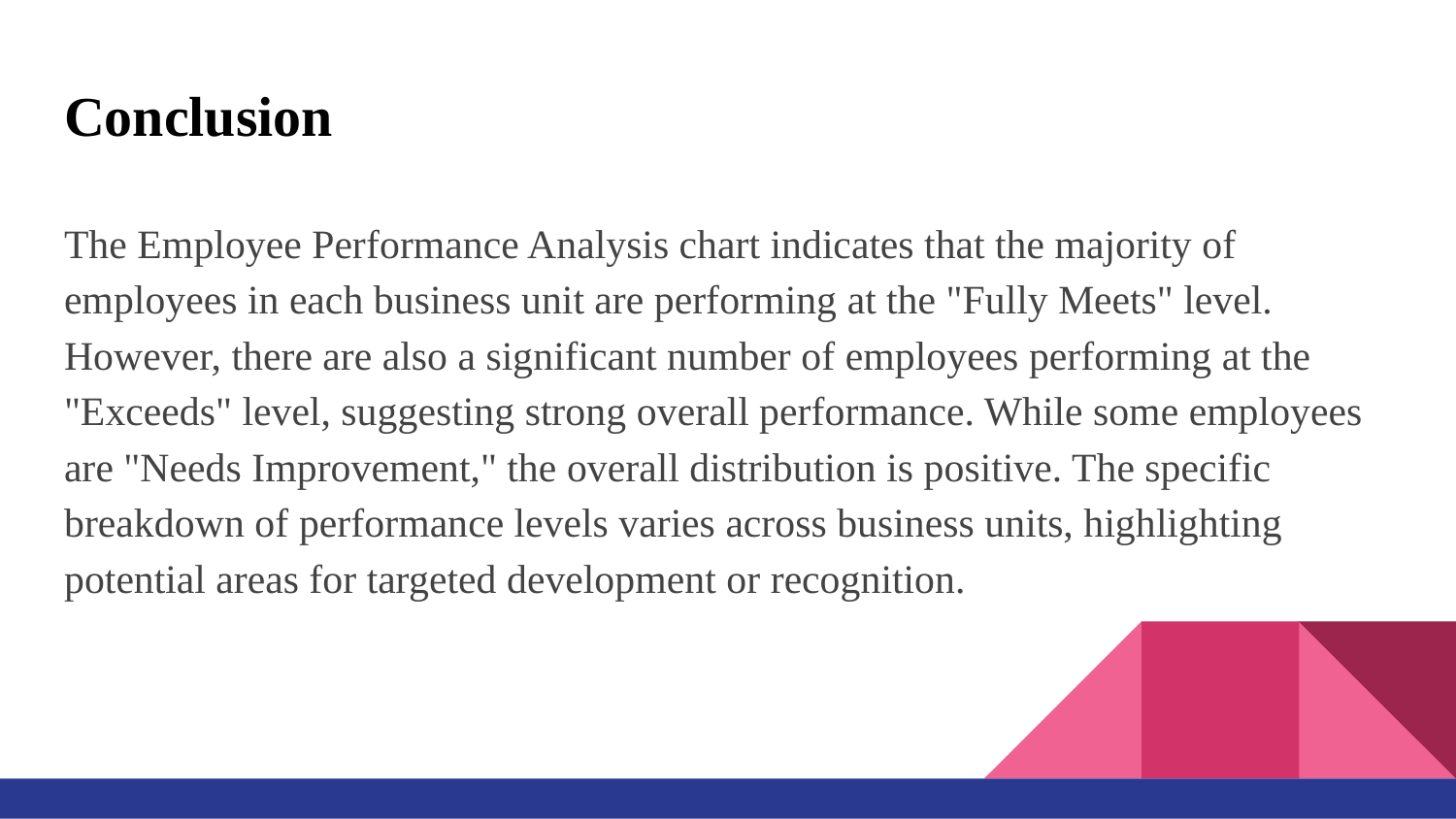

# Conclusion
The Employee Performance Analysis chart indicates that the majority of employees in each business unit are performing at the "Fully Meets" level. However, there are also a significant number of employees performing at the "Exceeds" level, suggesting strong overall performance. While some employees are "Needs Improvement," the overall distribution is positive. The specific breakdown of performance levels varies across business units, highlighting potential areas for targeted development or recognition.